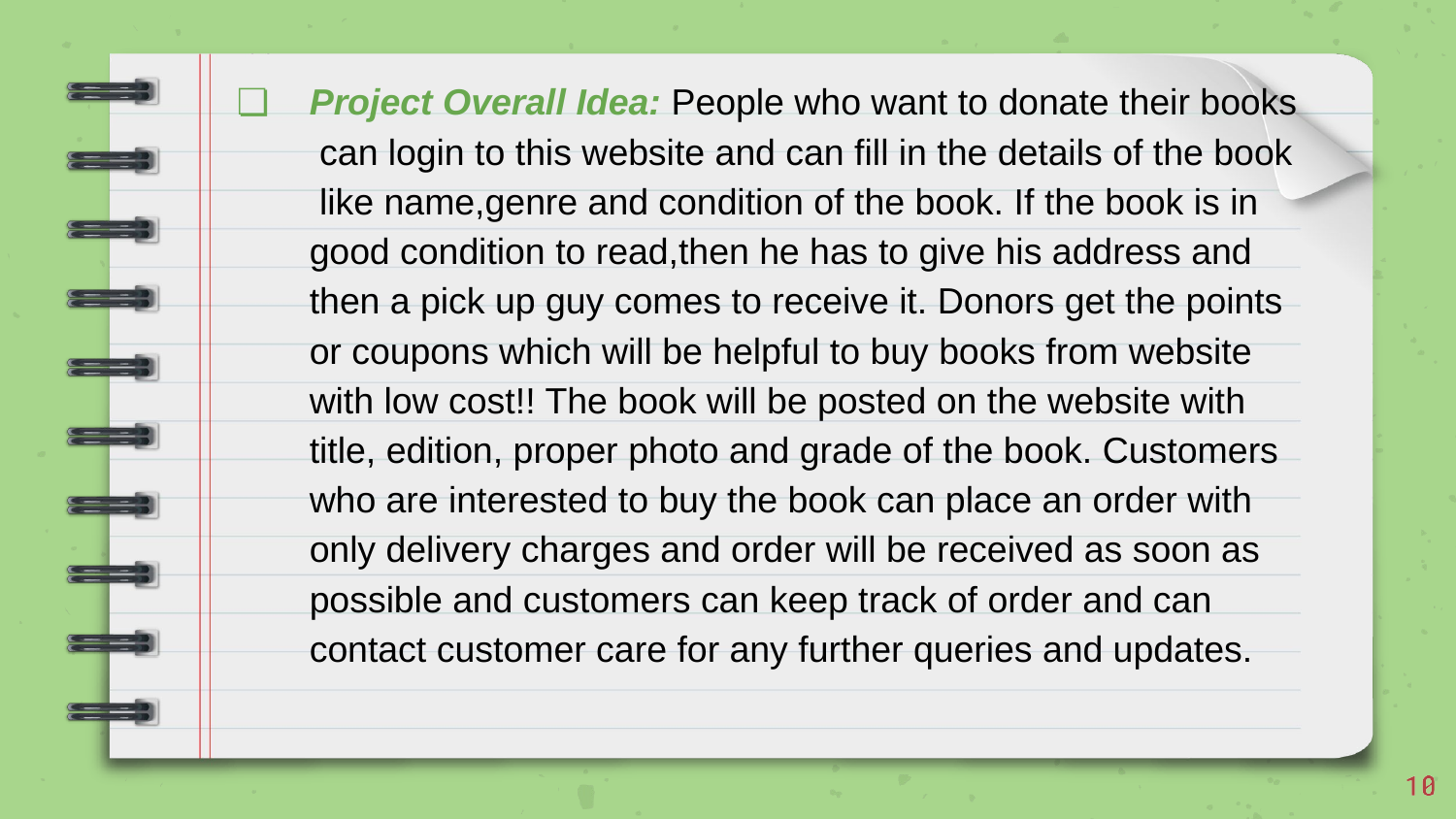

❏	Project Overall Idea: People who want to donate their books  can login to this website and can fill in the details of the book  like name,genre and condition of the book. If the book is in  good condition to read,then he has to give his address and  then a pick up guy comes to receive it. Donors get the points  or coupons which will be helpful to buy books from website  with low cost!! The book will be posted on the website with  title, edition, proper photo and grade of the book. Customers  who are interested to buy the book can place an order with  only delivery charges and order will be received as soon as  possible and customers can keep track of order and can  contact customer care for any further queries and updates.